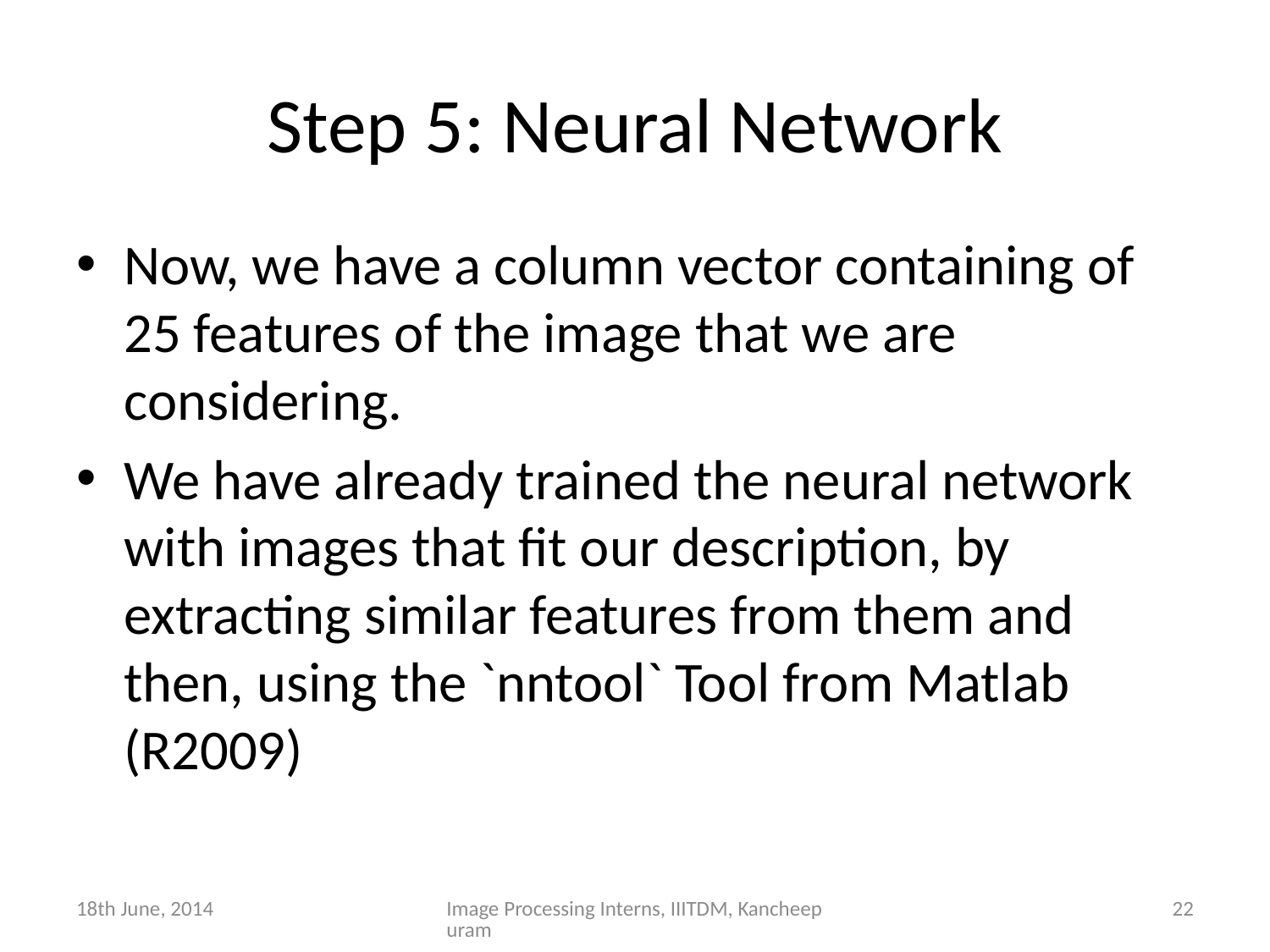

# Step 5: Neural Network
Now, we have a column vector containing of 25 features of the image that we are considering.
We have already trained the neural network with images that fit our description, by extracting similar features from them and then, using the `nntool` Tool from Matlab (R2009)
18th June, 2014
Image Processing Interns, IIITDM, Kancheepuram
22